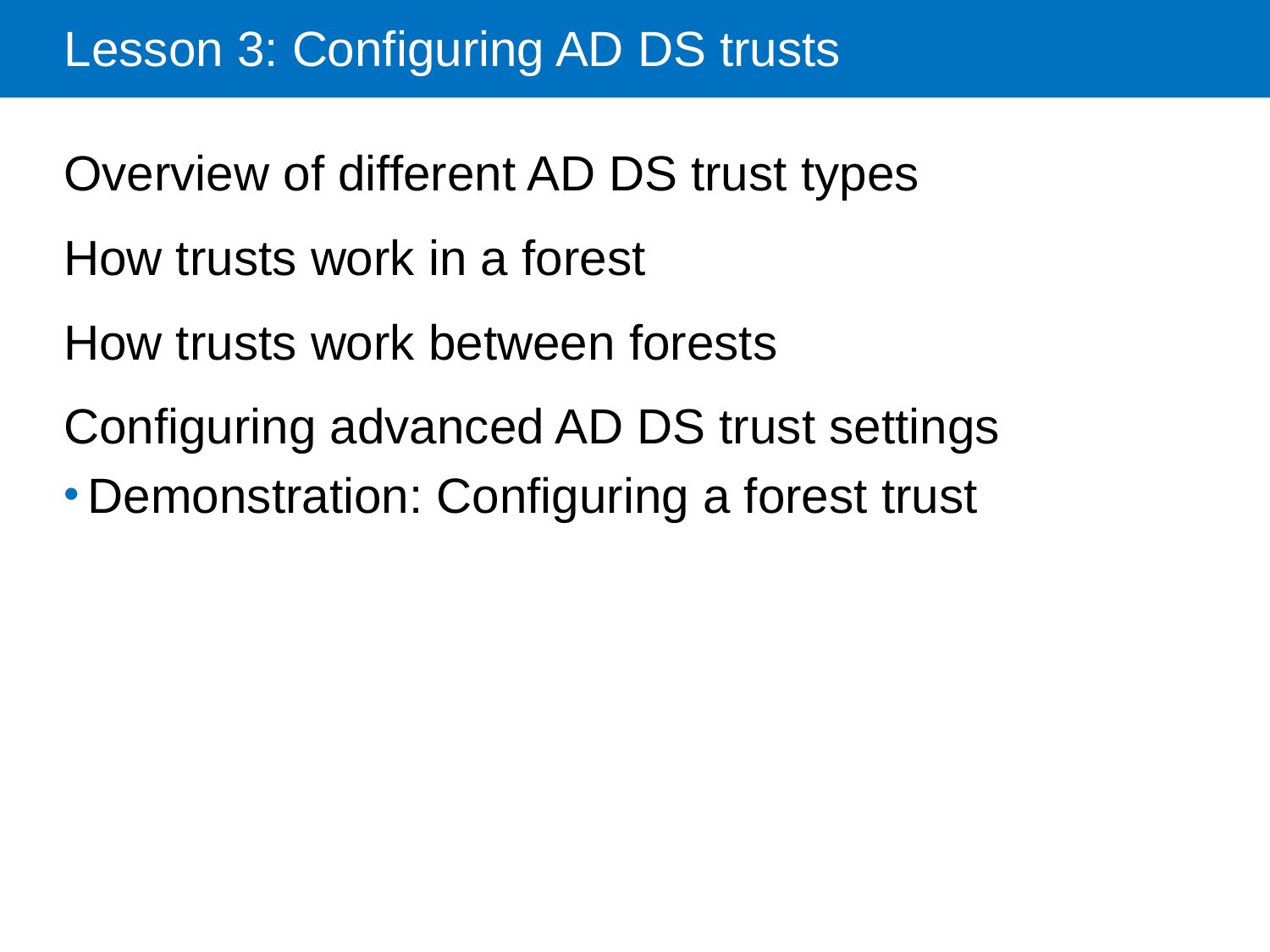

# Lesson 3: Configuring AD DS trusts
Overview of different AD DS trust types
How trusts work in a forest
How trusts work between forests
Configuring advanced AD DS trust settings
Demonstration: Configuring a forest trust